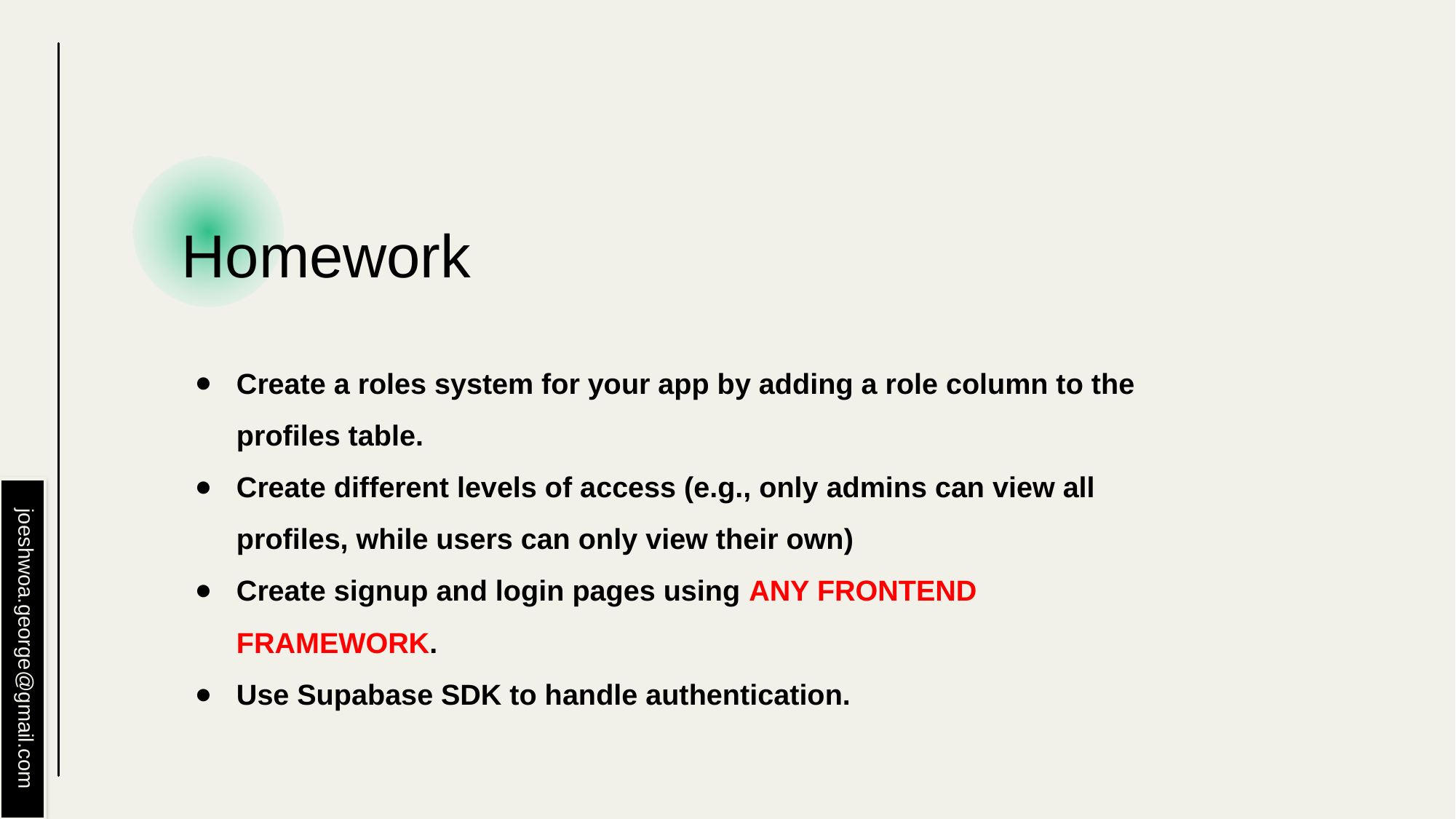

# Homework
Create a roles system for your app by adding a role column to the profiles table.
Create different levels of access (e.g., only admins can view all profiles, while users can only view their own)
Create signup and login pages using ANY FRONTEND FRAMEWORK.
Use Supabase SDK to handle authentication.

joeshwoa.george@gmail.com